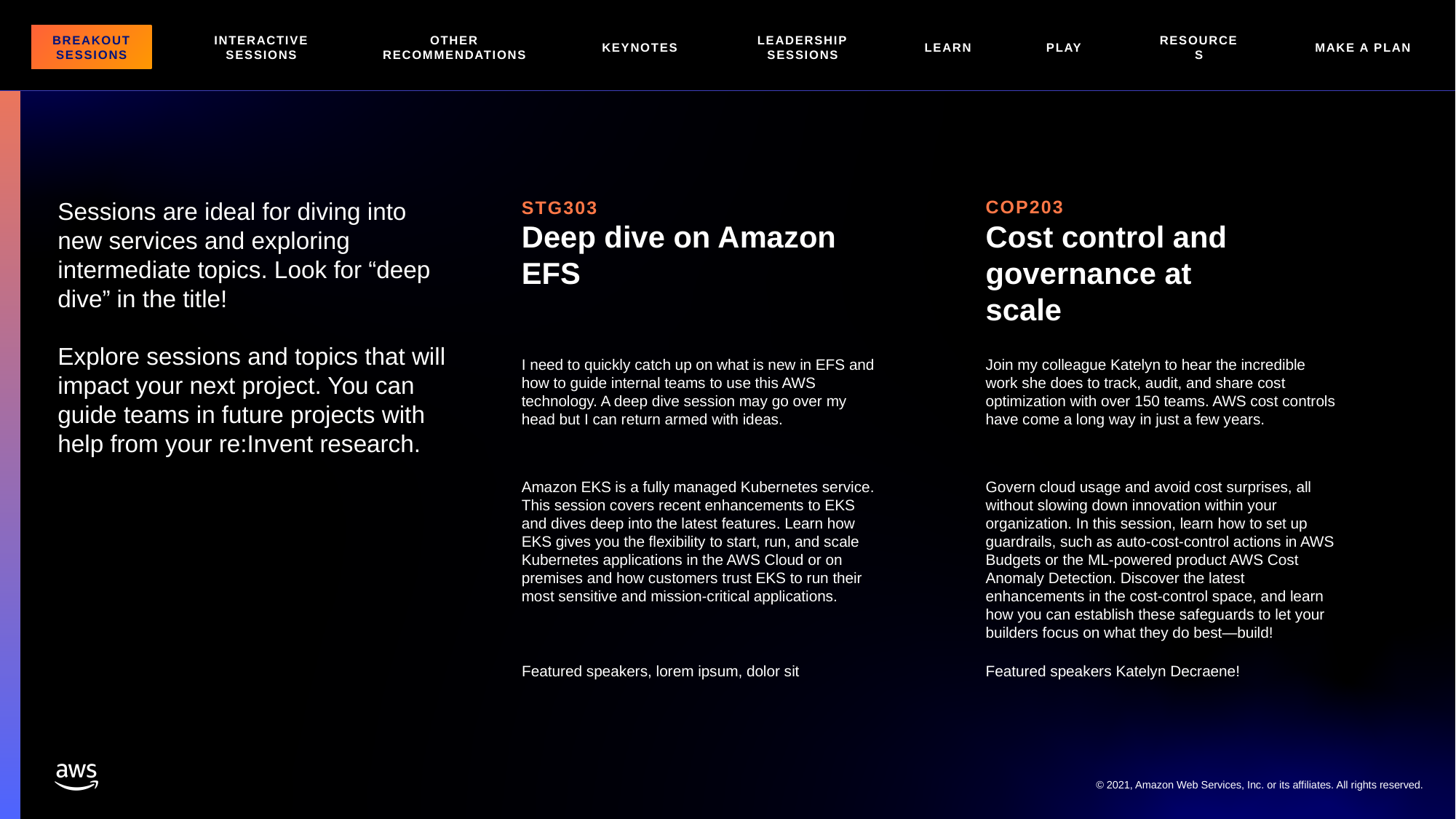

RESOURCES
BREAKOUT SESSIONS
INTERACTIVE SESSIONS
OTHER RECOMMENDATIONS
KEYNOTES
LEADERSHIP
SESSIONS
LEARN
PLAY
MAKE A PLAN
BREAKOUT SESSIONS
Sessions are ideal for diving into new services and exploring intermediate topics. Look for “deep dive” in the title!

Explore sessions and topics that will impact your next project. You can guide teams in future projects with help from your re:Invent research.
STG303
Deep dive on Amazon EFS
COP203
Cost control and governance at scale
I need to quickly catch up on what is new in EFS and how to guide internal teams to use this AWS technology. A deep dive session may go over my head but I can return armed with ideas.
Join my colleague Katelyn to hear the incredible work she does to track, audit, and share cost optimization with over 150 teams. AWS cost controls have come a long way in just a few years.
Amazon EKS is a fully managed Kubernetes service. This session covers recent enhancements to EKS and dives deep into the latest features. Learn how EKS gives you the flexibility to start, run, and scale Kubernetes applications in the AWS Cloud or on premises and how customers trust EKS to run their most sensitive and mission-critical applications.
Govern cloud usage and avoid cost surprises, all without slowing down innovation within your organization. In this session, learn how to set up guardrails, such as auto-cost-control actions in AWS Budgets or the ML-powered product AWS Cost Anomaly Detection. Discover the latest enhancements in the cost-control space, and learn how you can establish these safeguards to let your builders focus on what they do best—build!
Featured speakers, lorem ipsum, dolor sit
Featured speakers Katelyn Decraene!